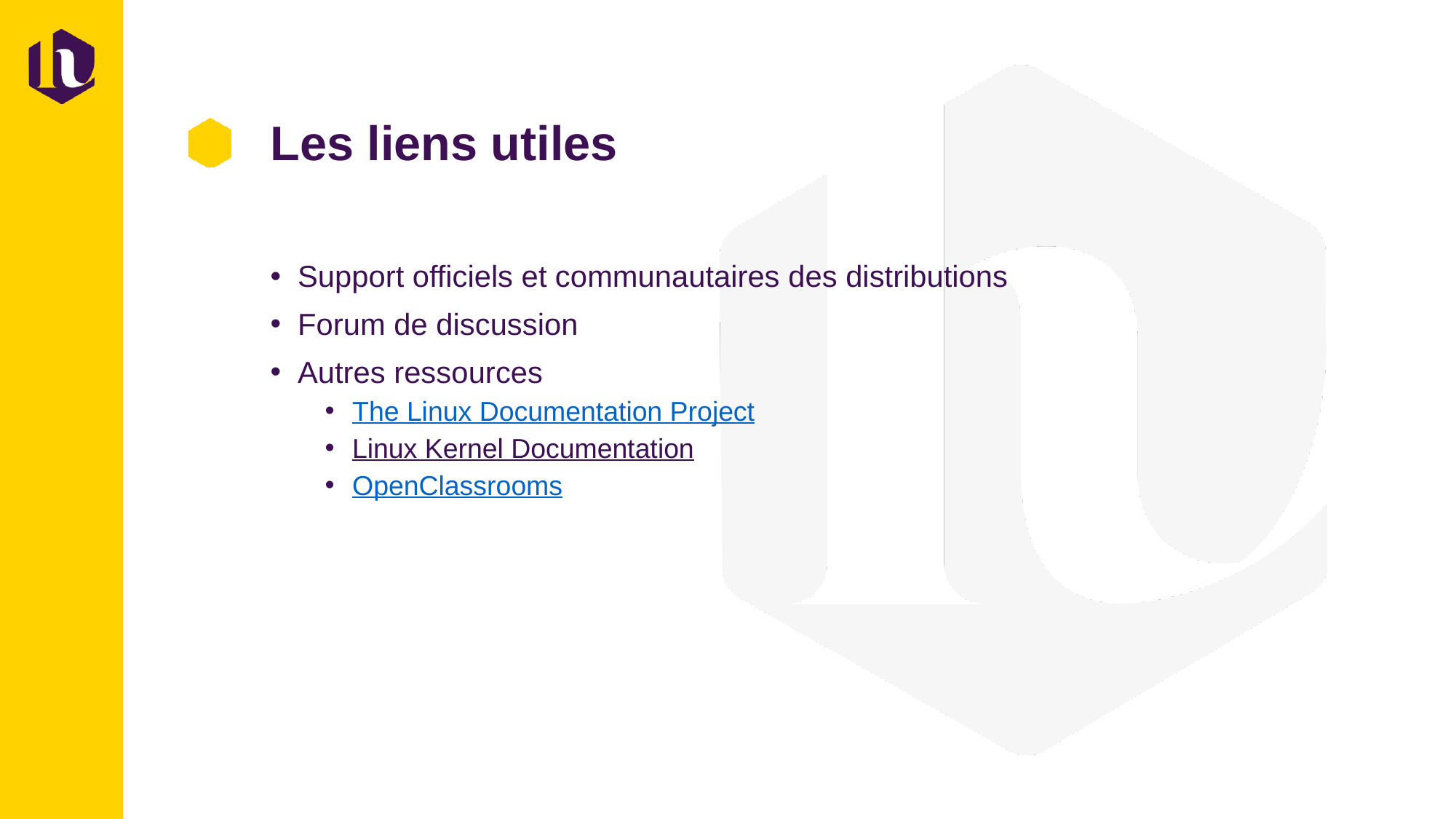

# Les liens utiles
Support officiels et communautaires des distributions
Forum de discussion
Autres ressources
The Linux Documentation Project
Linux Kernel Documentation
OpenClassrooms